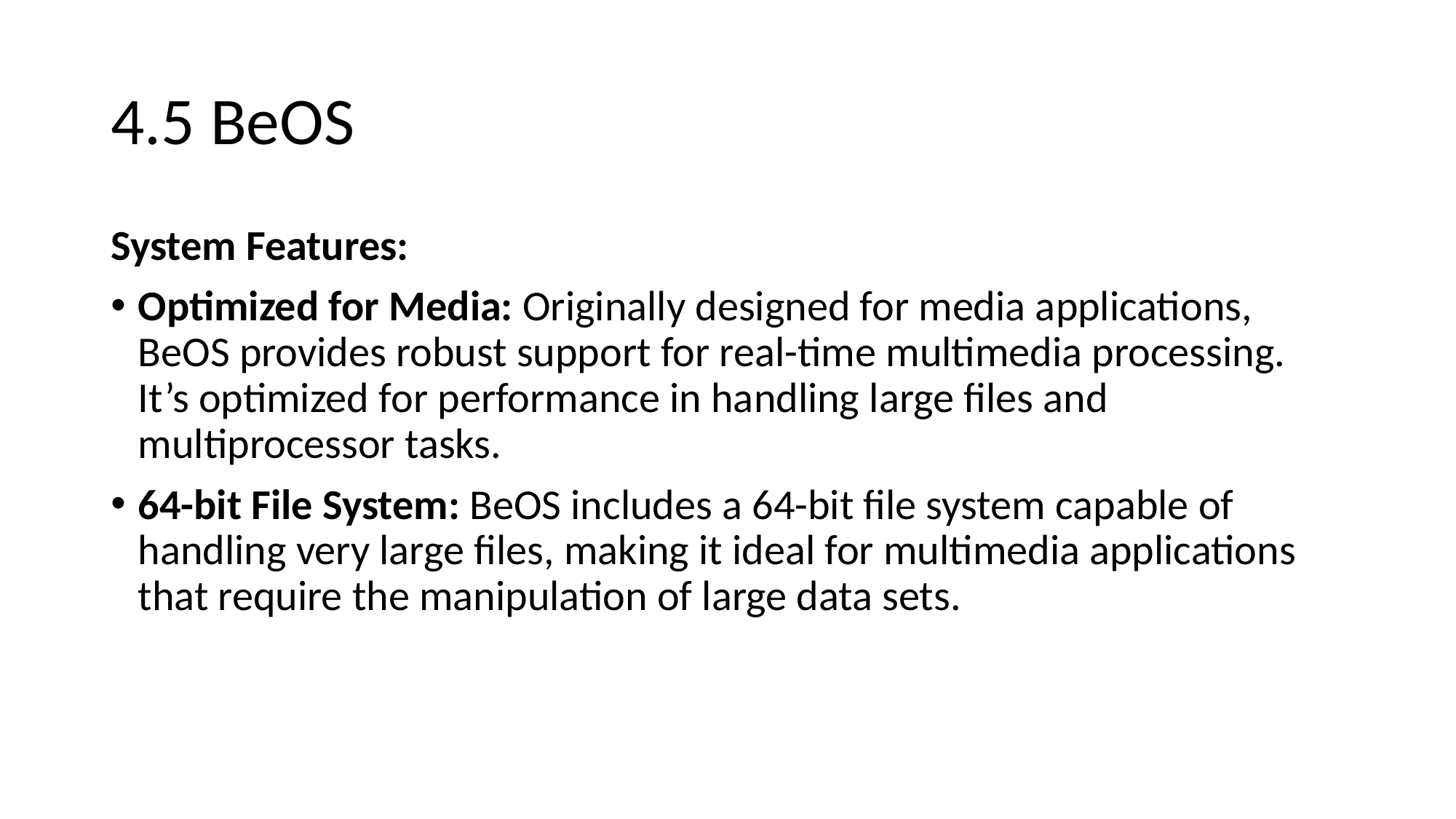

# 4.5 BeOS
System Features:
Optimized for Media: Originally designed for media applications, BeOS provides robust support for real-time multimedia processing. It’s optimized for performance in handling large files and multiprocessor tasks.
64-bit File System: BeOS includes a 64-bit file system capable of handling very large files, making it ideal for multimedia applications that require the manipulation of large data sets.